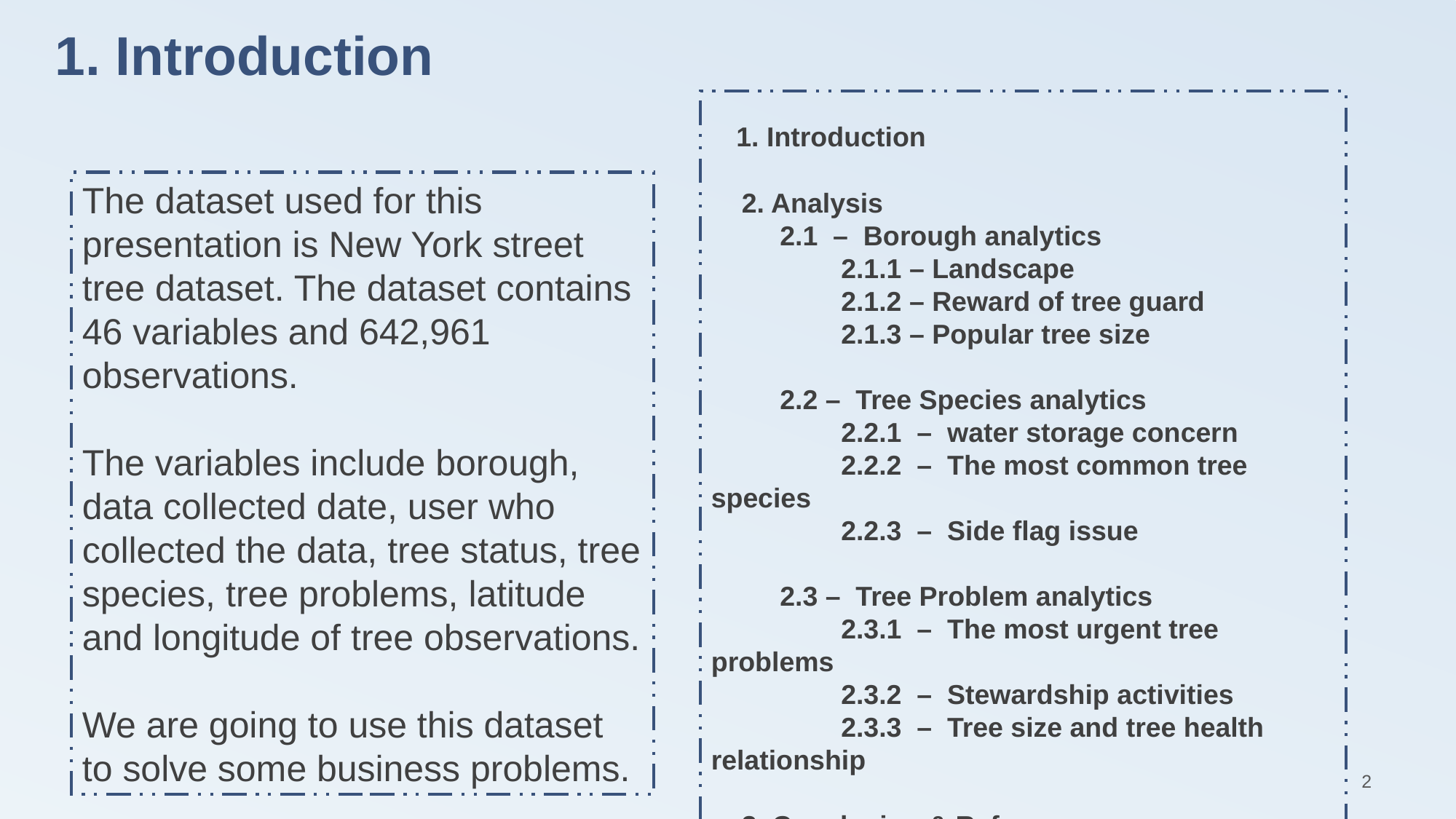

# 1. Introduction

   1. Introduction

    2. Analysis
         2.1  –  Borough analytics
                 2.1.1 – Landscape
                 2.1.2 – Reward of tree guard
                 2.1.3 – Popular tree size

         2.2 –  Tree Species analytics
                 2.2.1  –  water storage concern
                 2.2.2  –  The most common tree species
                 2.2.3  –  Side flag issue

         2.3 –  Tree Problem analytics
                 2.3.1  –  The most urgent tree problems
                 2.3.2  –  Stewardship activities
                 2.3.3  –  Tree size and tree health relationship

    3. Conclusion & Reference
The dataset used for this presentation is New York street tree dataset. The dataset contains 46 variables and 642,961 observations.

The variables include borough, data collected date, user who collected the data, tree status, tree species, tree problems, latitude and longitude of tree observations.

We are going to use this dataset to solve some business problems.
2